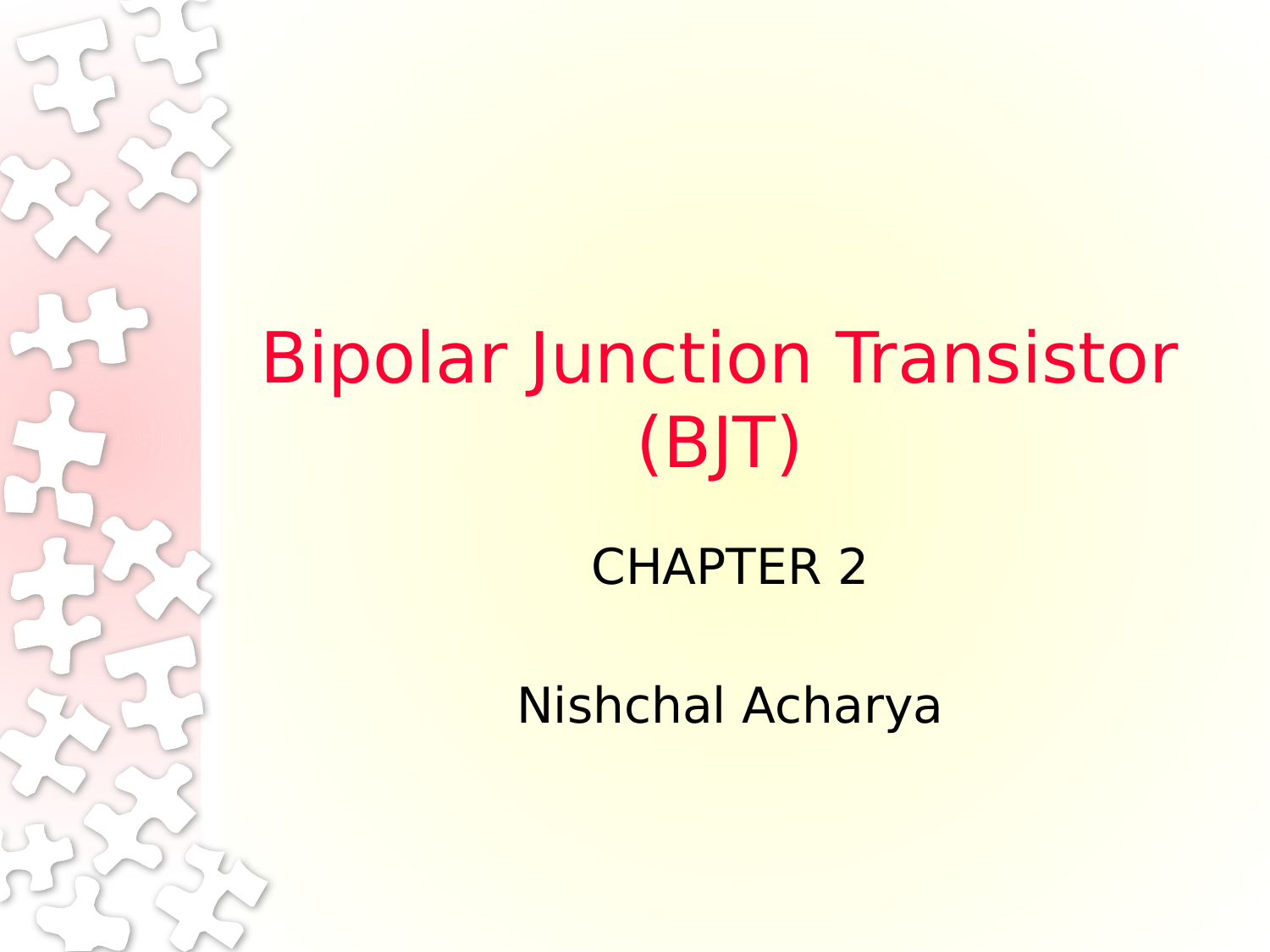

# Bipolar Junction Transistor (BJT)
CHAPTER 2

Nishchal Acharya